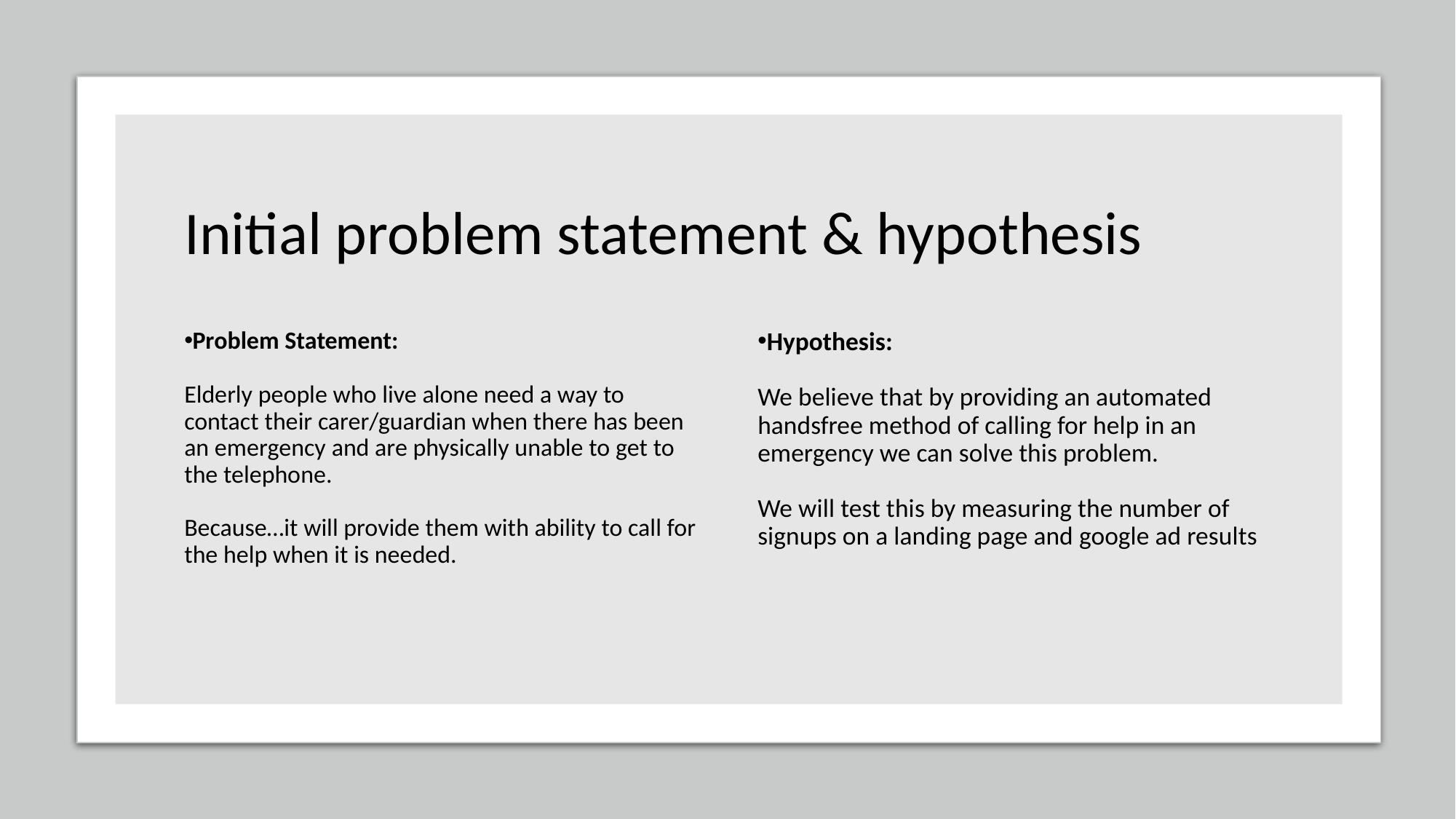

# Initial problem statement & hypothesis
Problem Statement:

Elderly people who live alone need a way to contact their carer/guardian when there has been an emergency and are physically unable to get to the telephone.

Because…it will provide them with ability to call for the help when it is needed.

Hypothesis:

We believe that by providing an automated handsfree method of calling for help in an emergency we can solve this problem.

We will test this by measuring the number of signups on a landing page and google ad results